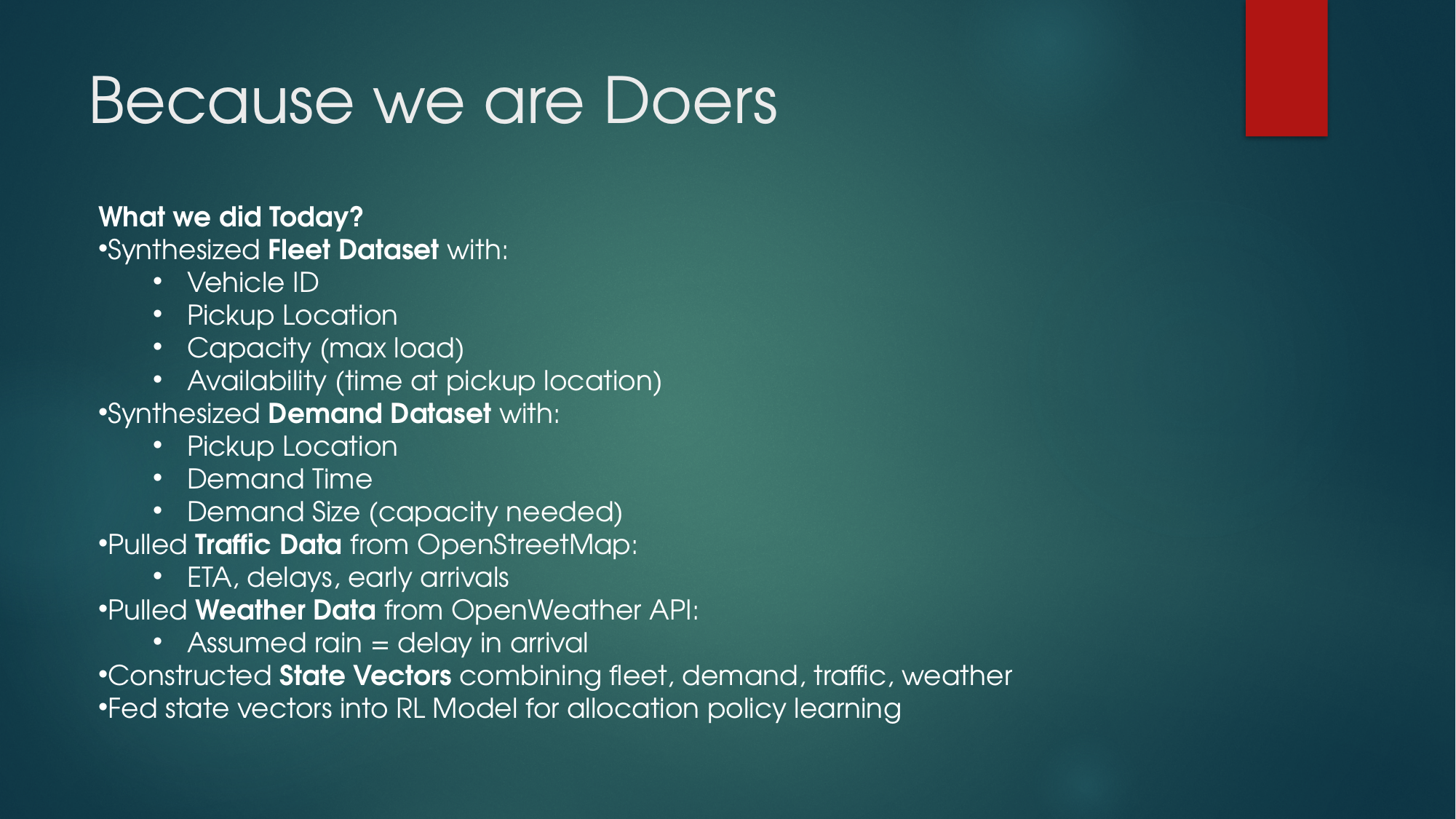

# Because we are Doers
What we did Today?
Synthesized Fleet Dataset with:
Vehicle ID
Pickup Location
Capacity (max load)
Availability (time at pickup location)
Synthesized Demand Dataset with:
Pickup Location
Demand Time
Demand Size (capacity needed)
Pulled Traffic Data from OpenStreetMap:
ETA, delays, early arrivals
Pulled Weather Data from OpenWeather API:
Assumed rain = delay in arrival
Constructed State Vectors combining fleet, demand, traffic, weather
Fed state vectors into RL Model for allocation policy learning